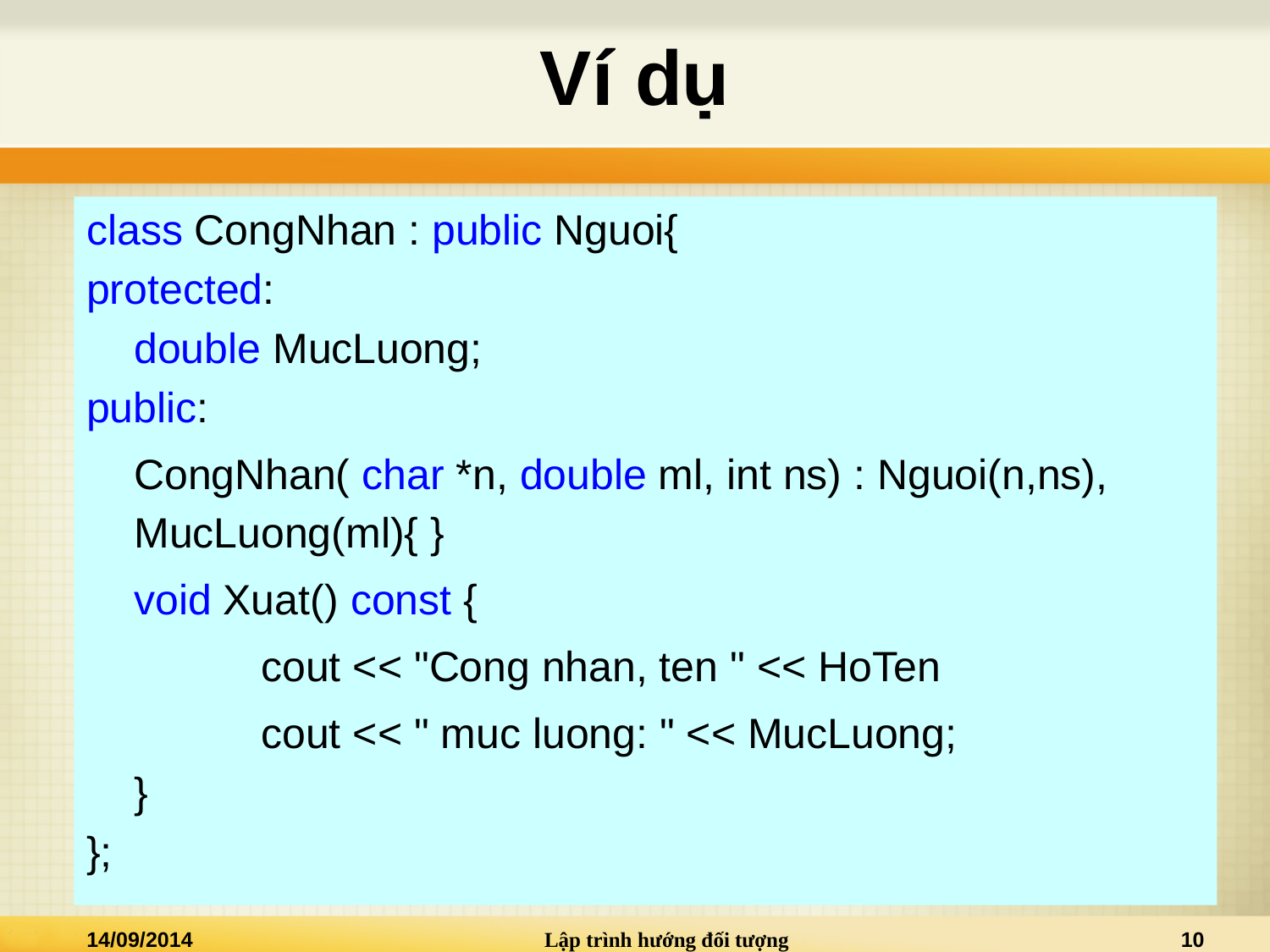

# Ví dụ
class CongNhan : public Nguoi{
protected:
	double MucLuong;
public:
	CongNhan( char *n, double ml, int ns) : Nguoi(n,ns), MucLuong(ml){ }
	void Xuat() const {
		cout << "Cong nhan, ten " << HoTen
		cout << " muc luong: " << MucLuong;
	}
};
14/09/2014
Lập trình hướng đối tượng
10